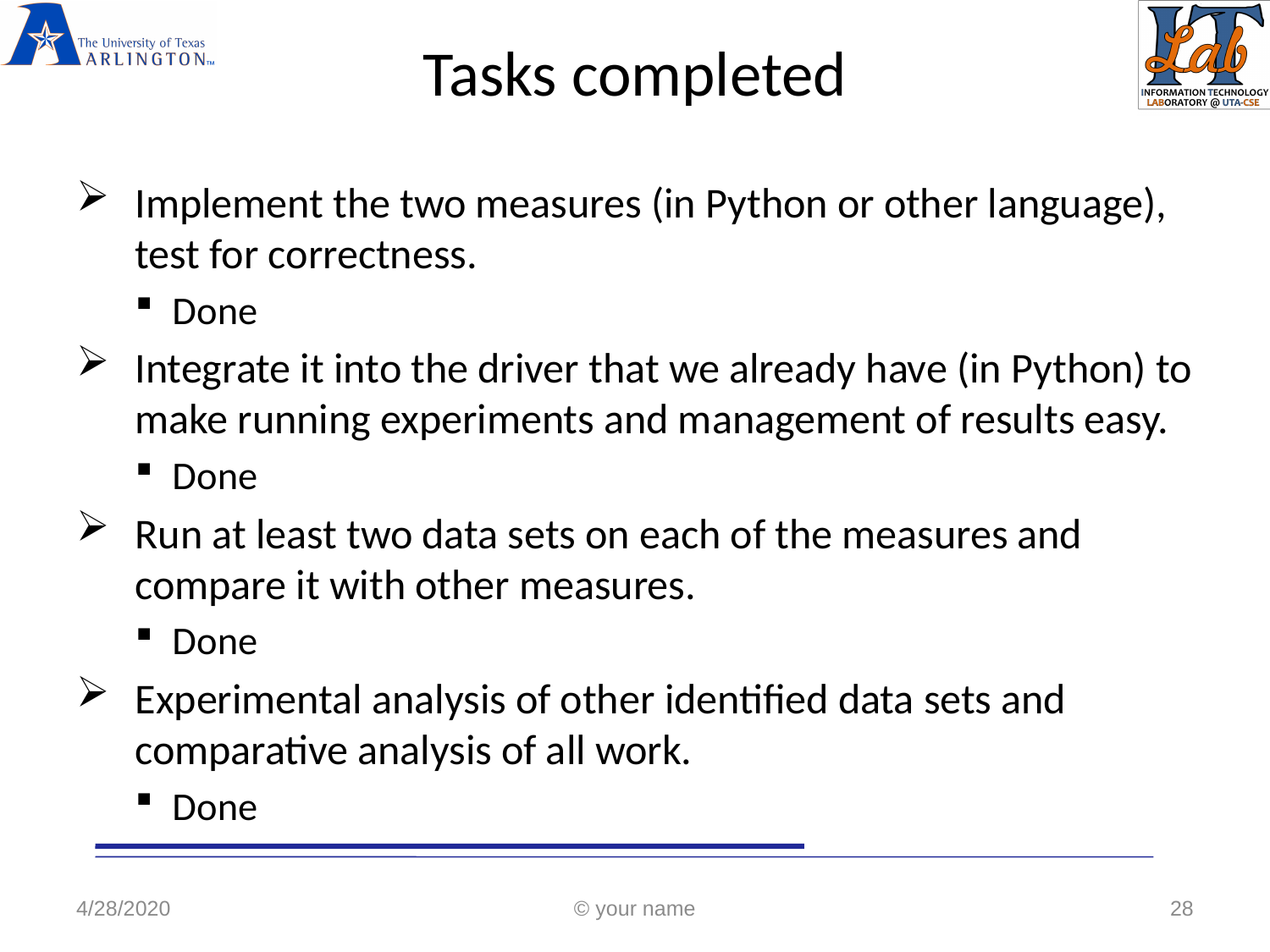

# Tasks completed
Implement the two measures (in Python or other language), test for correctness.
Done
Integrate it into the driver that we already have (in Python) to make running experiments and management of results easy.
Done
Run at least two data sets on each of the measures and compare it with other measures.
Done
Experimental analysis of other identified data sets and comparative analysis of all work.
Done
4/28/2020
© your name
28